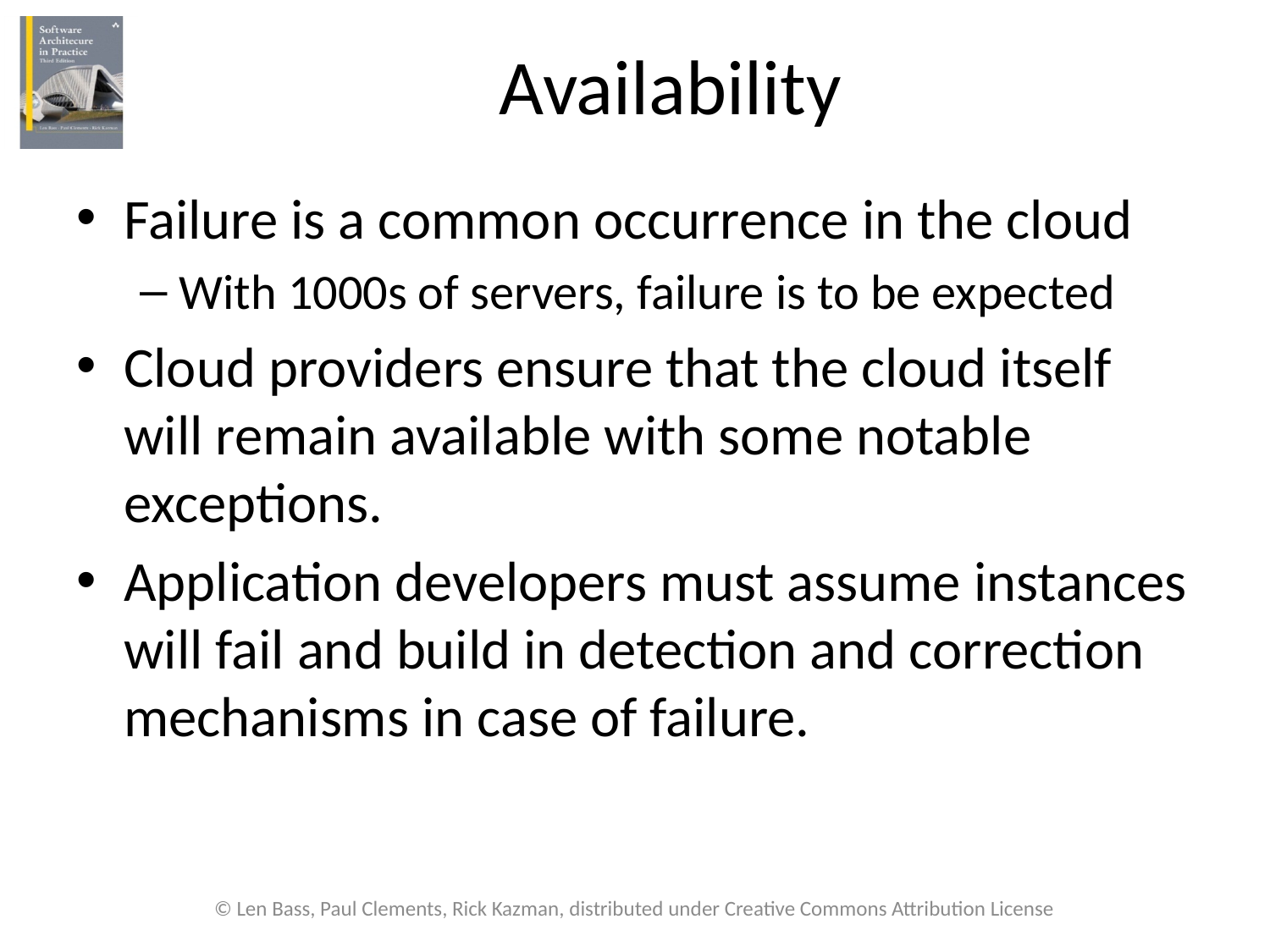

# Availability
Failure is a common occurrence in the cloud
With 1000s of servers, failure is to be expected
Cloud providers ensure that the cloud itself will remain available with some notable exceptions.
Application developers must assume instances will fail and build in detection and correction mechanisms in case of failure.
© Len Bass, Paul Clements, Rick Kazman, distributed under Creative Commons Attribution License